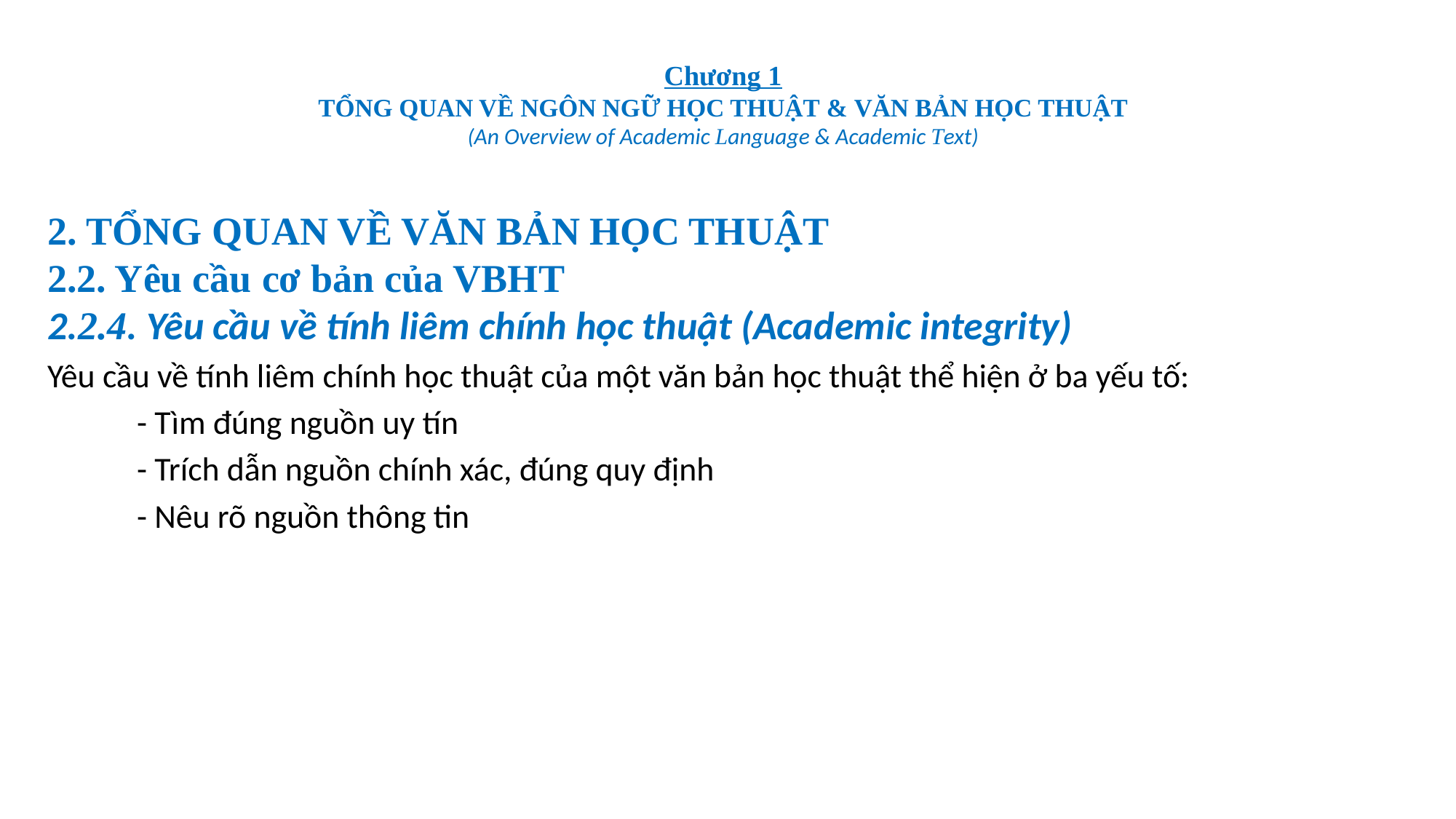

# Chương 1 TỔNG QUAN VỀ NGÔN NGỮ HỌC THUẬT & VĂN BẢN HỌC THUẬT (An Overview of Academic Language & Academic Text)
2. TỔNG QUAN VỀ VĂN BẢN HỌC THUẬT
2.2. Yêu cầu cơ bản của VBHT
2.2.4. Yêu cầu về tính liêm chính học thuật (Academic integrity)
Yêu cầu về tính liêm chính học thuật của một văn bản học thuật thể hiện ở ba yếu tố:
            - Tìm đúng nguồn uy tín
            - Trích dẫn nguồn chính xác, đúng quy định
            - Nêu rõ nguồn thông tin